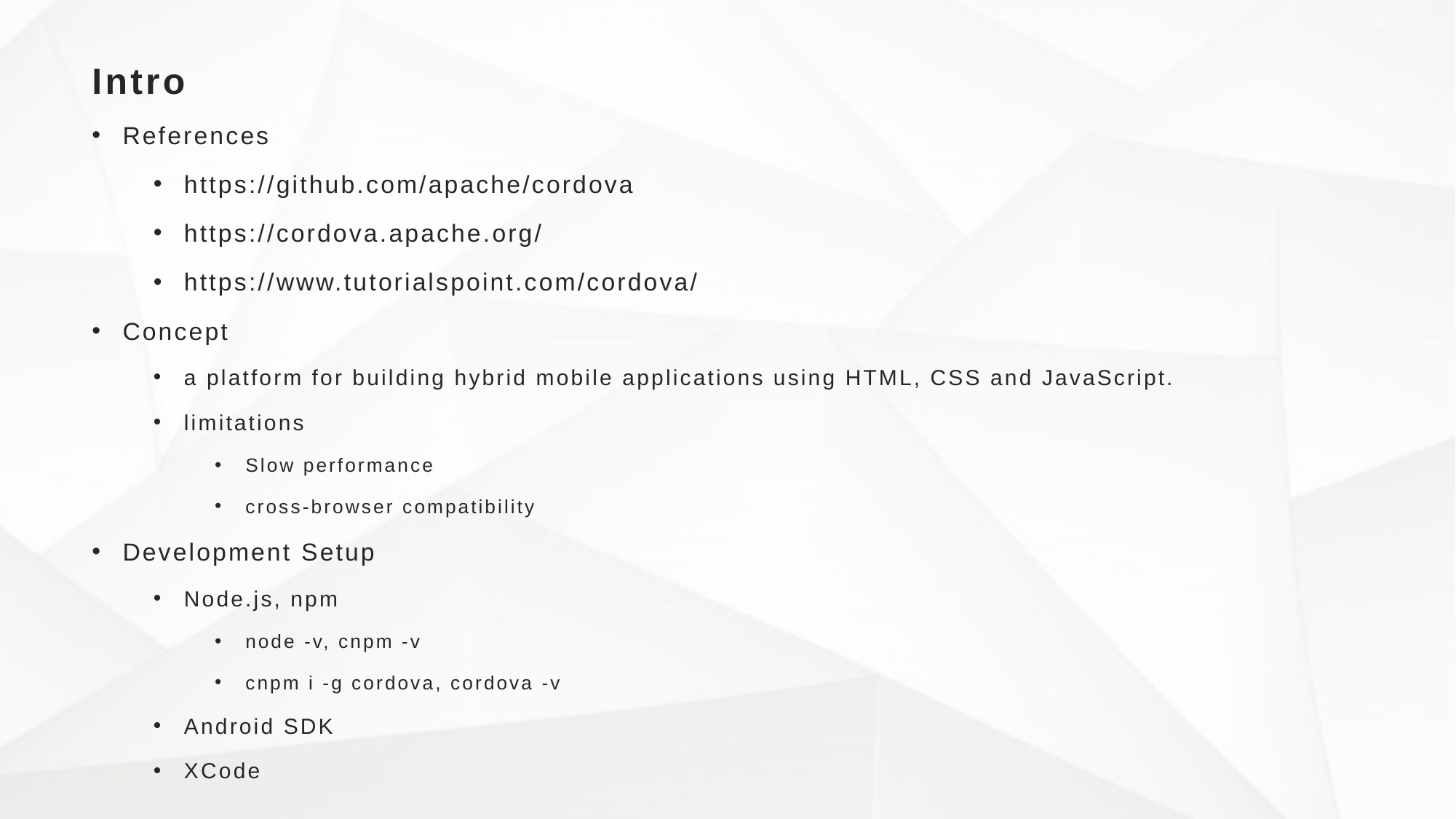

# Intro
References
https://github.com/apache/cordova
https://cordova.apache.org/
https://www.tutorialspoint.com/cordova/
Concept
a platform for building hybrid mobile applications using HTML, CSS and JavaScript.
limitations
Slow performance
cross-browser compatibility
Development Setup
Node.js, npm
node -v, cnpm -v
cnpm i -g cordova, cordova -v
Android SDK
XCode